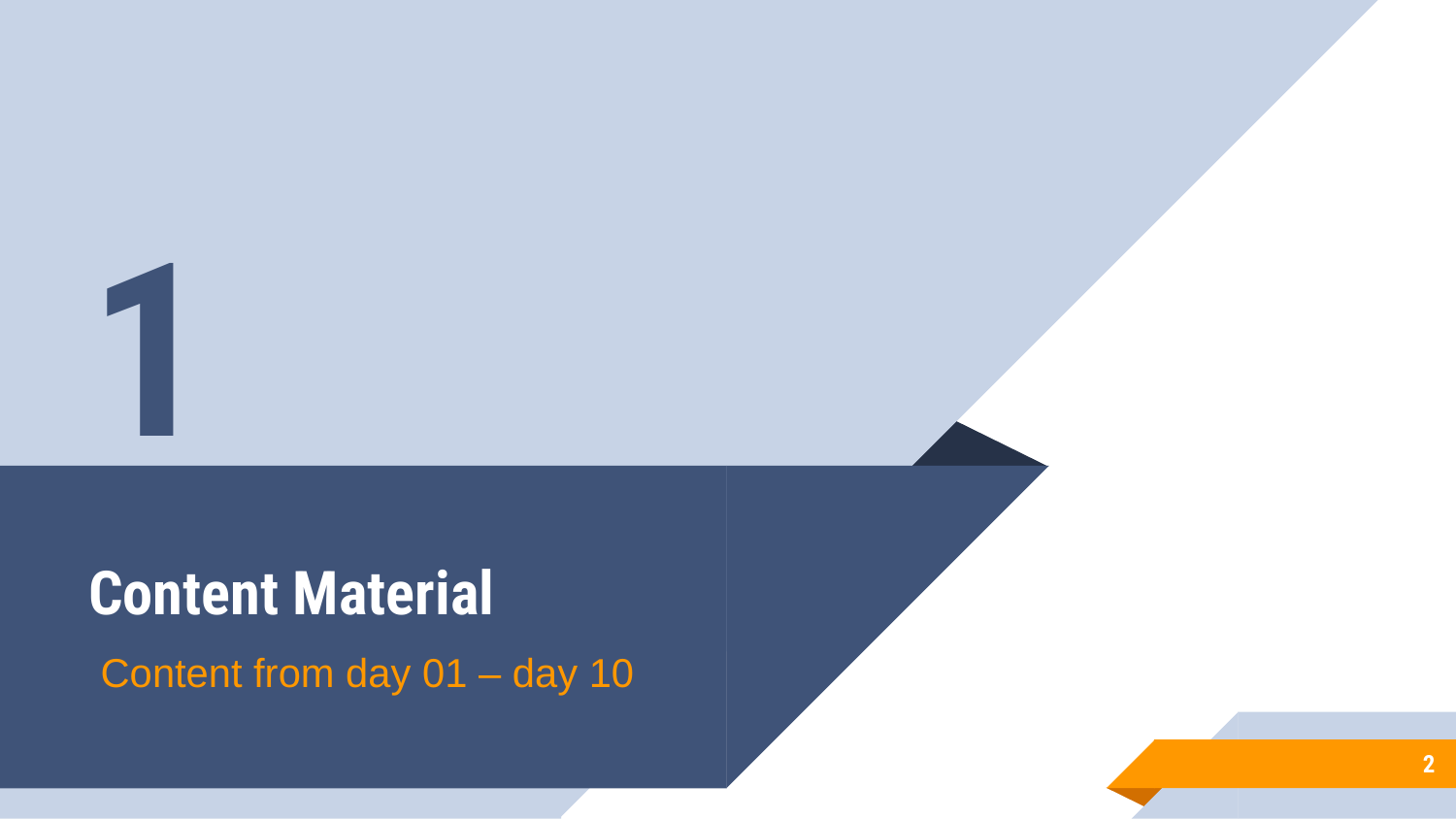

1
# Content Material
Content from day 01 – day 10
2